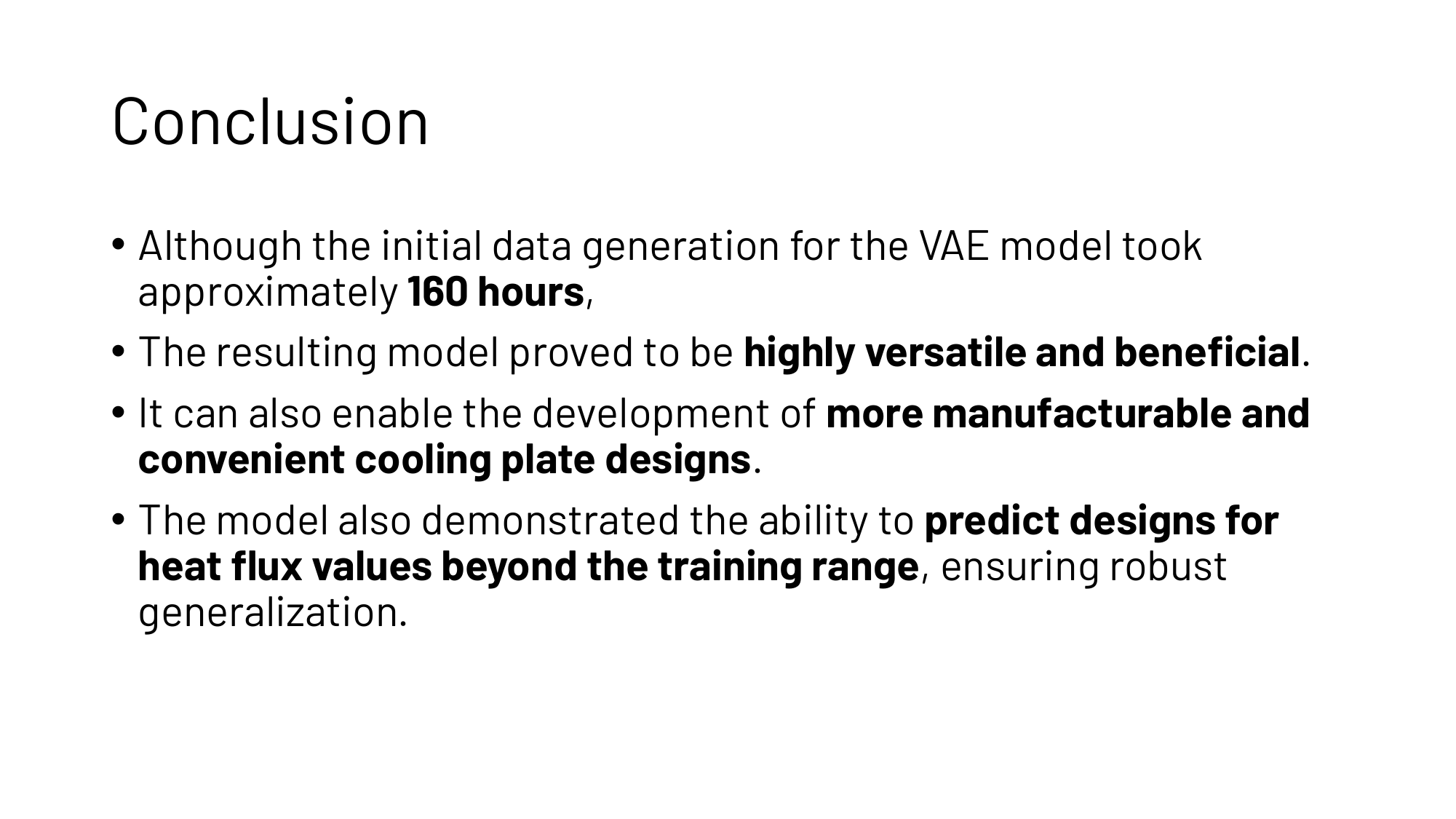

# Conclusion
Although the initial data generation for the VAE model took approximately 160 hours,
The resulting model proved to be highly versatile and beneficial.
It can also enable the development of more manufacturable and convenient cooling plate designs.
The model also demonstrated the ability to predict designs for heat flux values beyond the training range, ensuring robust generalization.